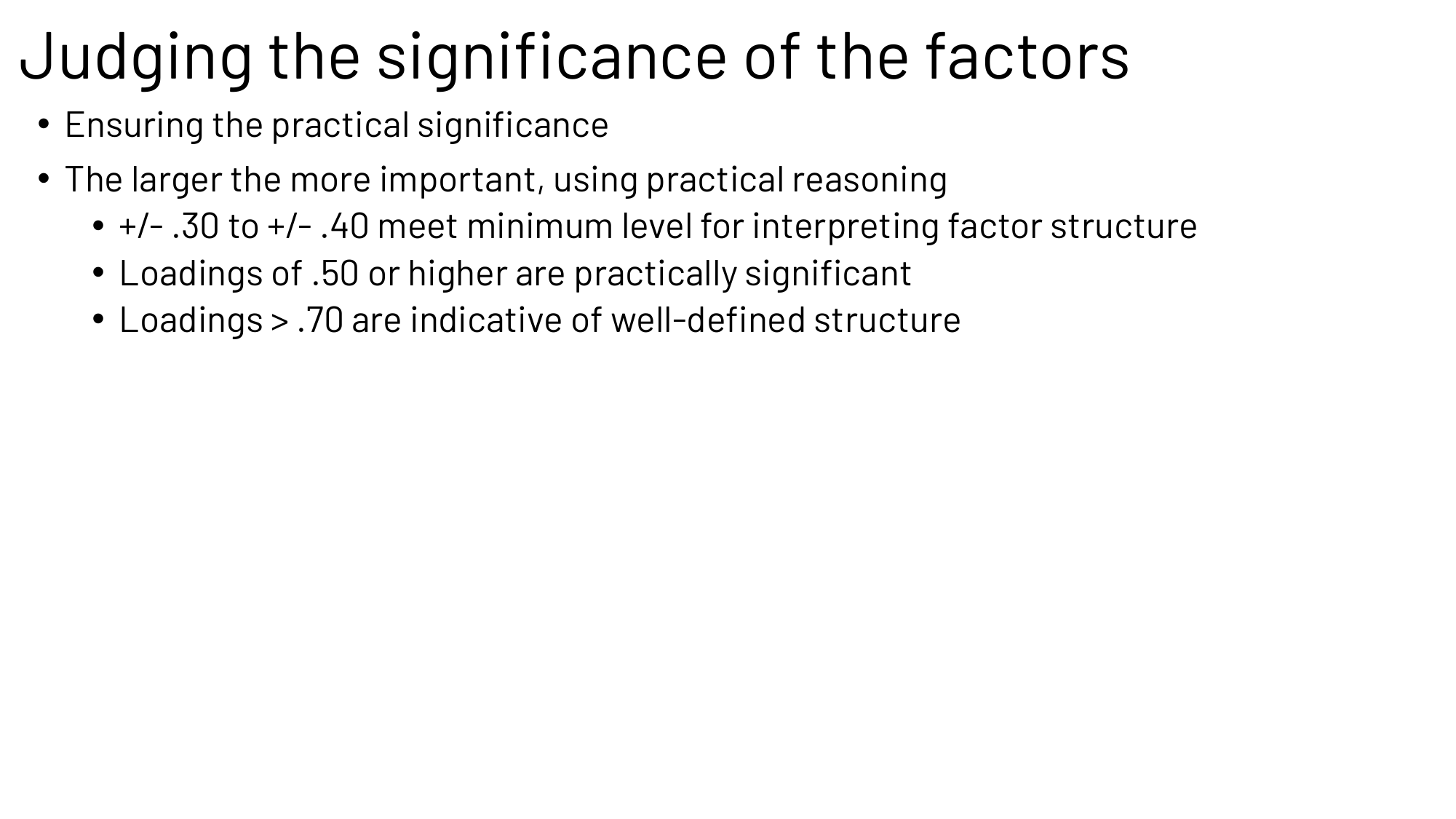

# Judging the significance of the factors
Ensuring the practical significance
The larger the more important, using practical reasoning
+/- .30 to +/- .40 meet minimum level for interpreting factor structure
Loadings of .50 or higher are practically significant
Loadings > .70 are indicative of well-defined structure